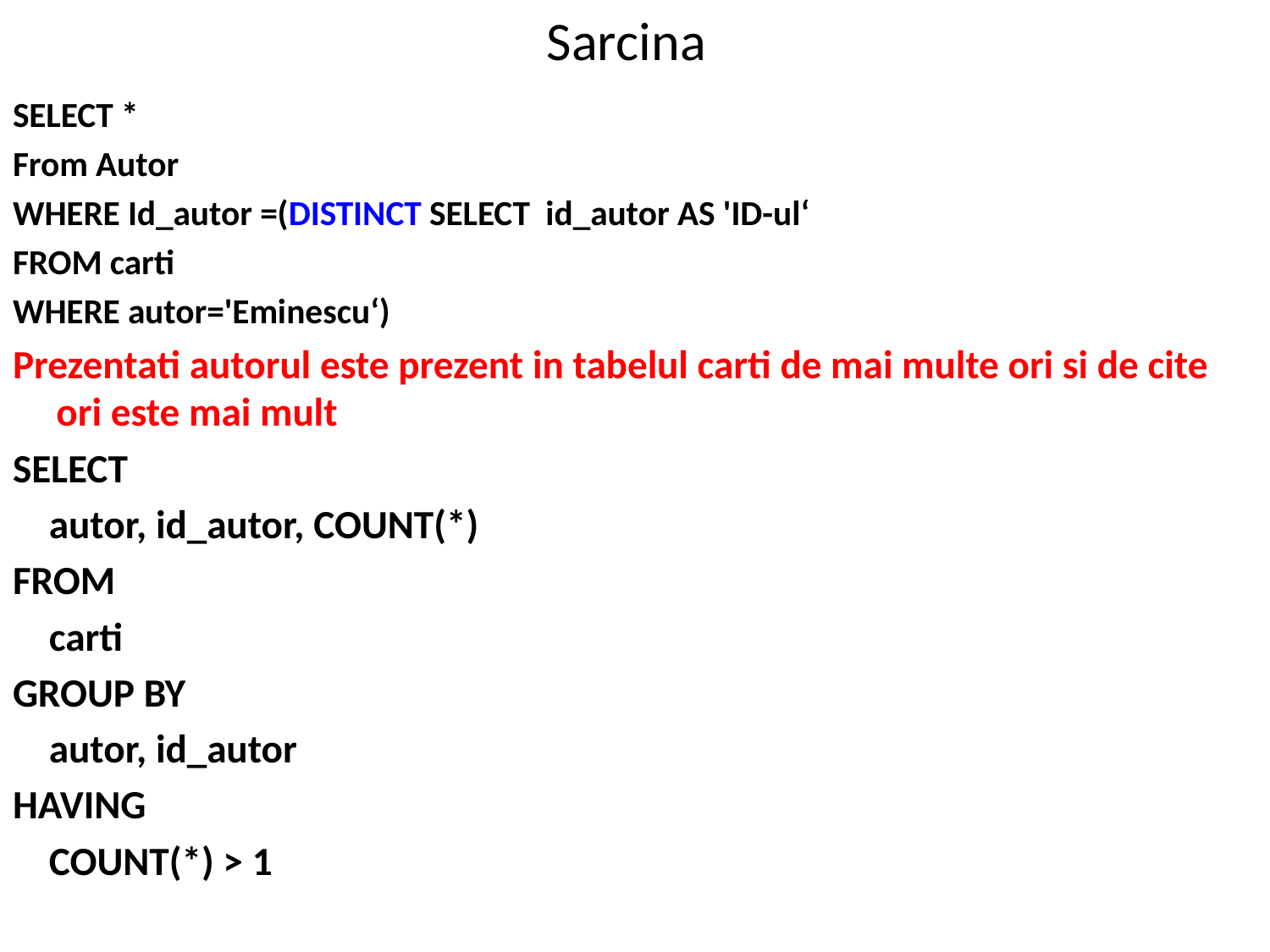

# Sarcina
SELECT *
From Autor
WHERE Id_autor =(DISTINCT SELECT  id_autor AS 'ID-ul‘
FROM carti
WHERE autor='Eminescu‘)
Prezentati autorul este prezent in tabelul carti de mai multe ori si de cite ori este mai mult
SELECT
    autor, id_autor, COUNT(*)
FROM
    carti
GROUP BY
    autor, id_autor
HAVING
    COUNT(*) > 1